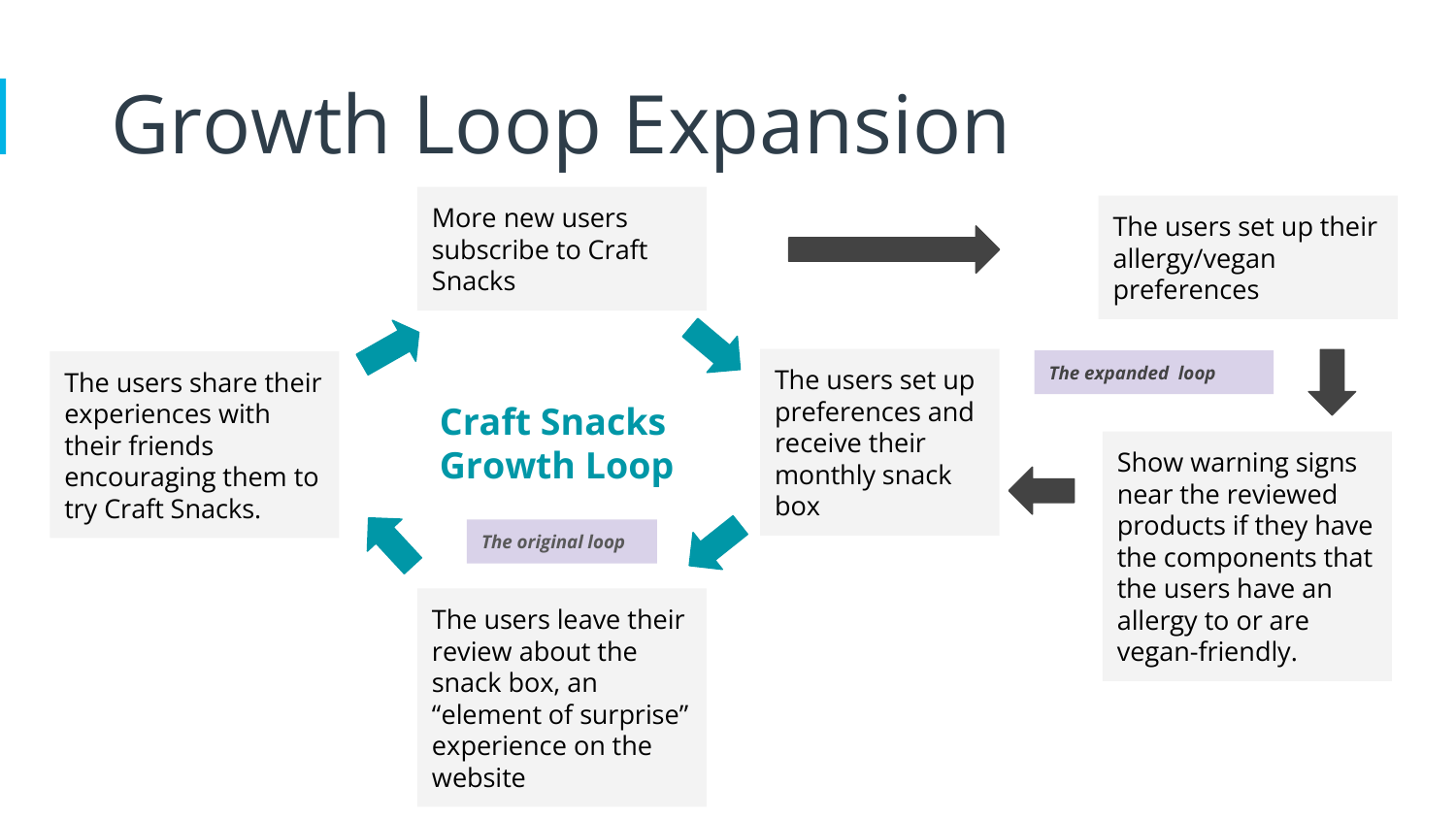

Growth Loop Expansion
More new users subscribe to Craft Snacks
The users set up their allergy/vegan preferences

The users set up preferences and receive their monthly snack box
The expanded  loop
The users share their experiences with their friends encouraging them to try Craft Snacks.

Craft Snacks Growth Loop
Show warning signs near the reviewed products if they have the components that the users have an allergy to or are vegan-friendly.

The original loop

The users leave their review about the snack box, an “element of surprise” experience on the website